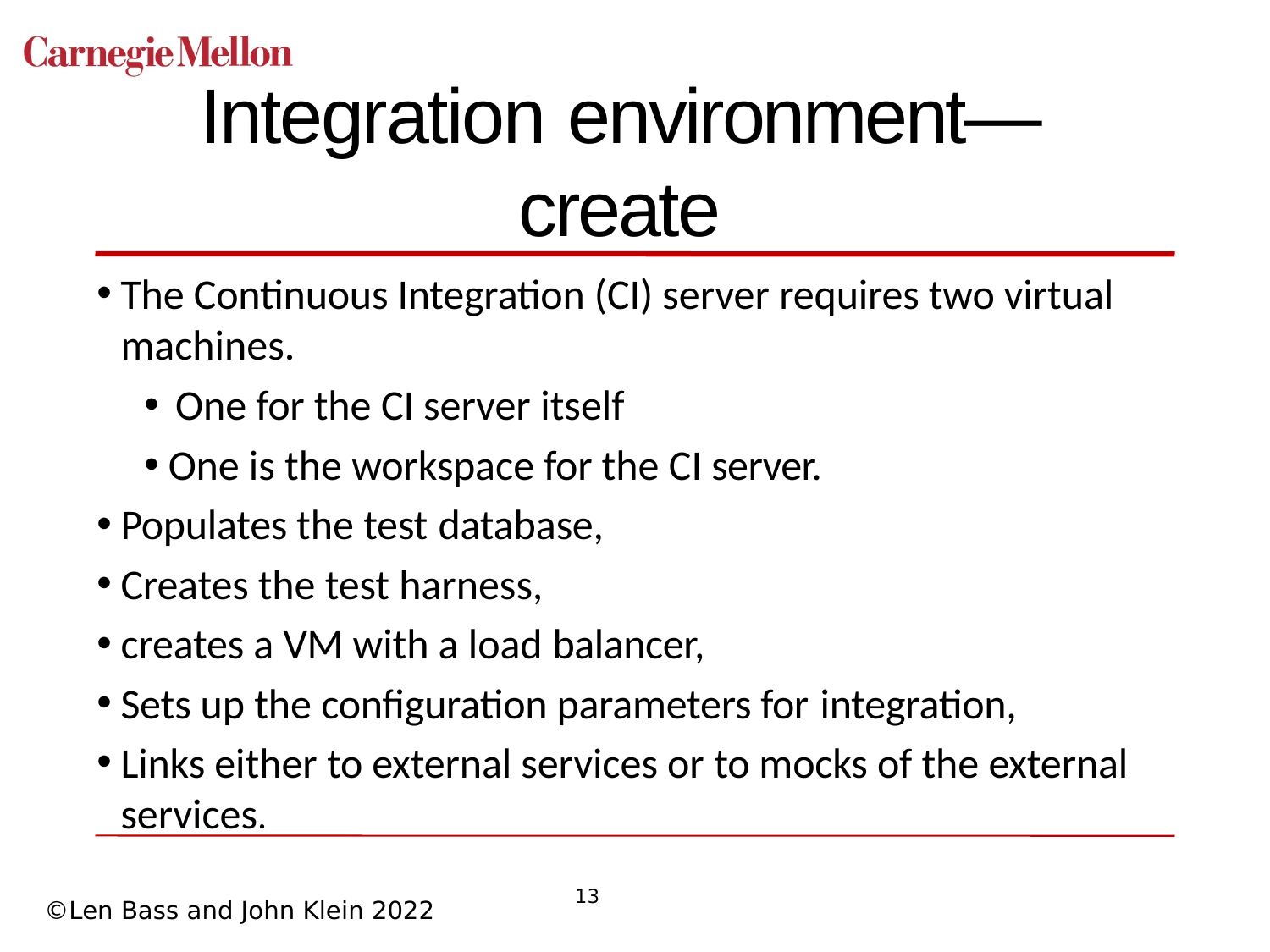

# Integration environment—create
The Continuous Integration (CI) server requires two virtual machines.
One for the CI server itself
One is the workspace for the CI server.
Populates the test database,
Creates the test harness,
creates a VM with a load balancer,
Sets up the configuration parameters for integration,
Links either to external services or to mocks of the external services.